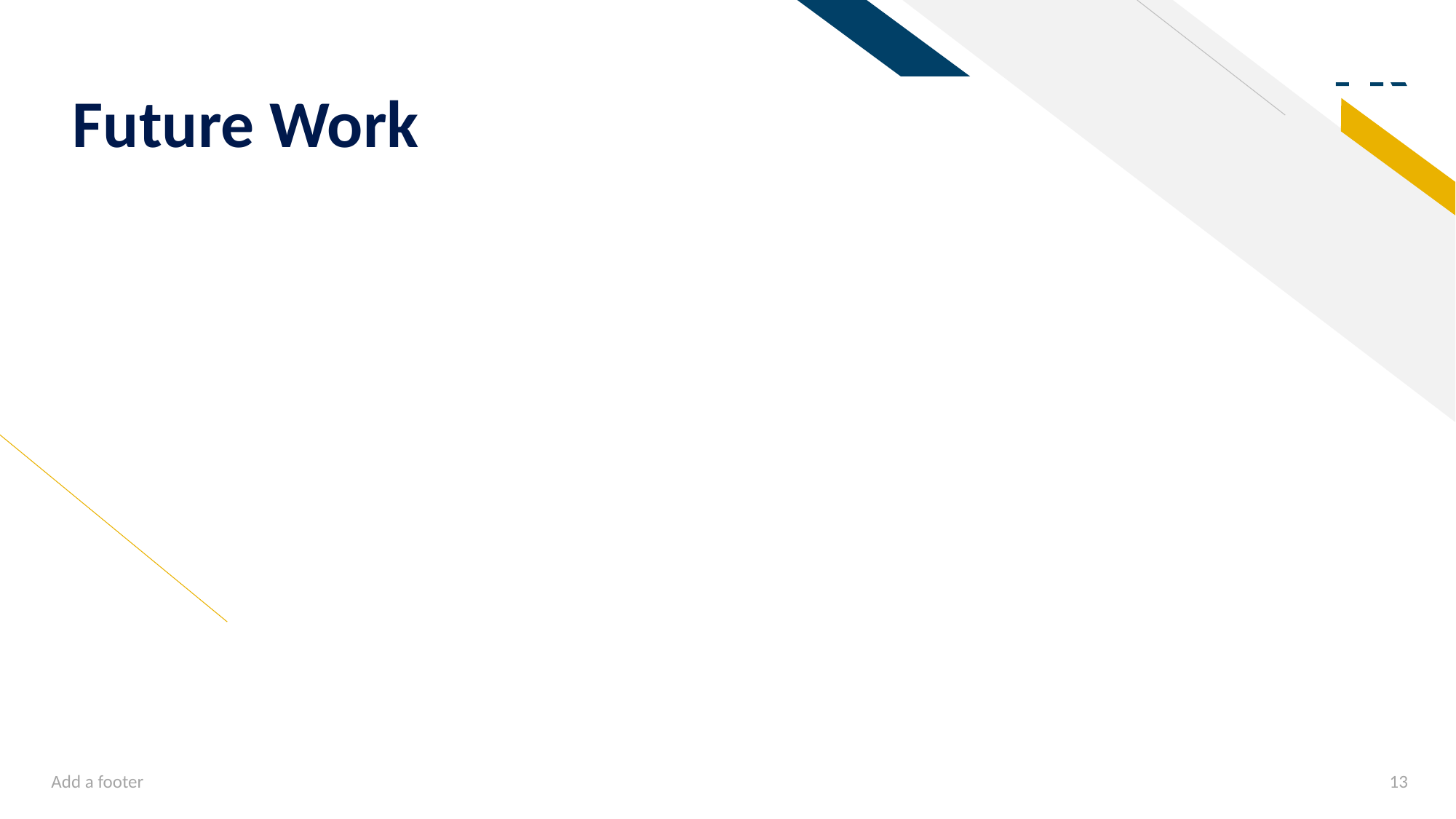

# Future Work

Add a footer
13